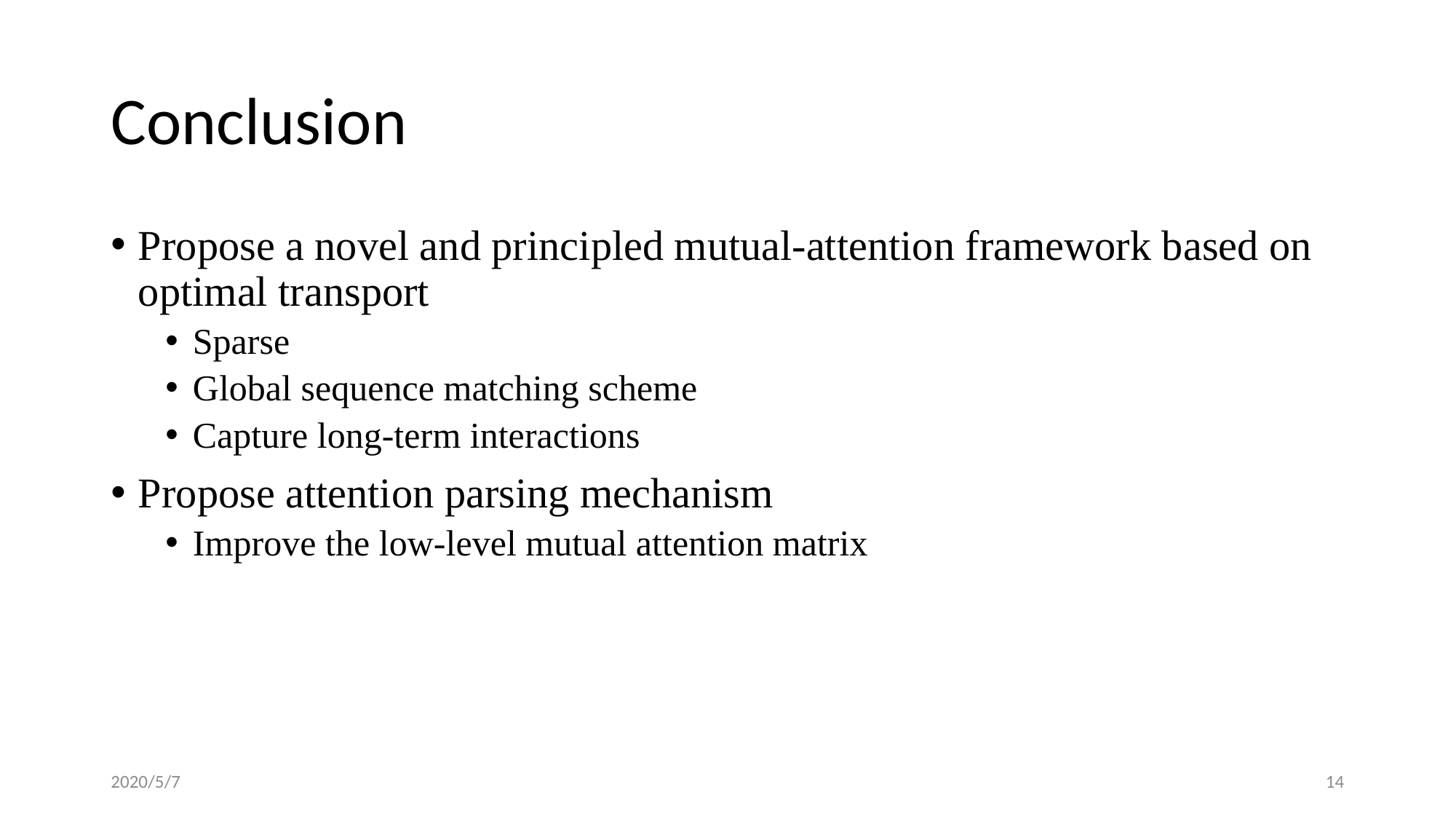

# Conclusion
Propose a novel and principled mutual-attention framework based on optimal transport
Sparse
Global sequence matching scheme
Capture long-term interactions
Propose attention parsing mechanism
Improve the low-level mutual attention matrix
2020/5/7
14